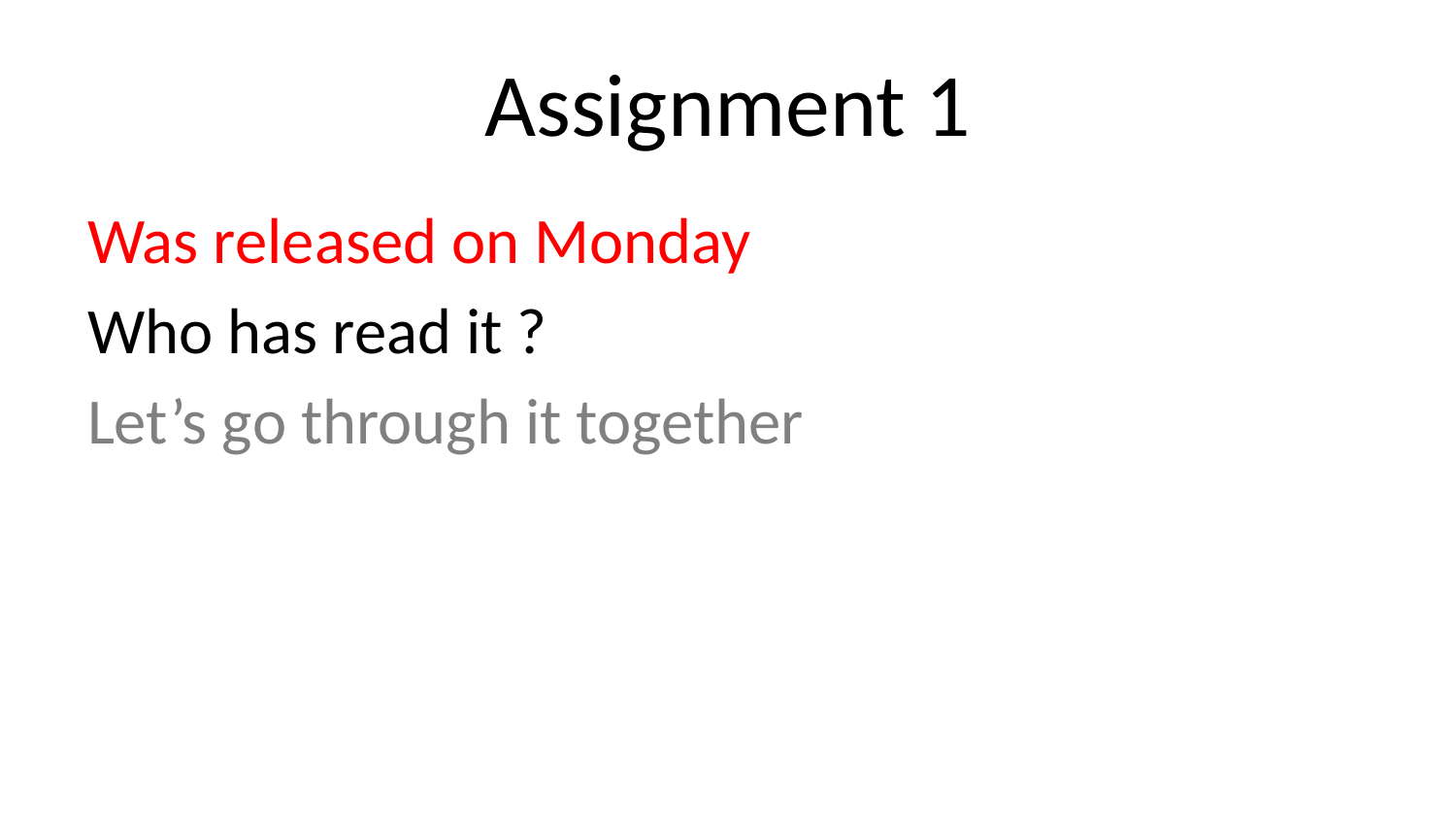

# Assignment 1
Was released on Monday
Who has read it ?
Let’s go through it together